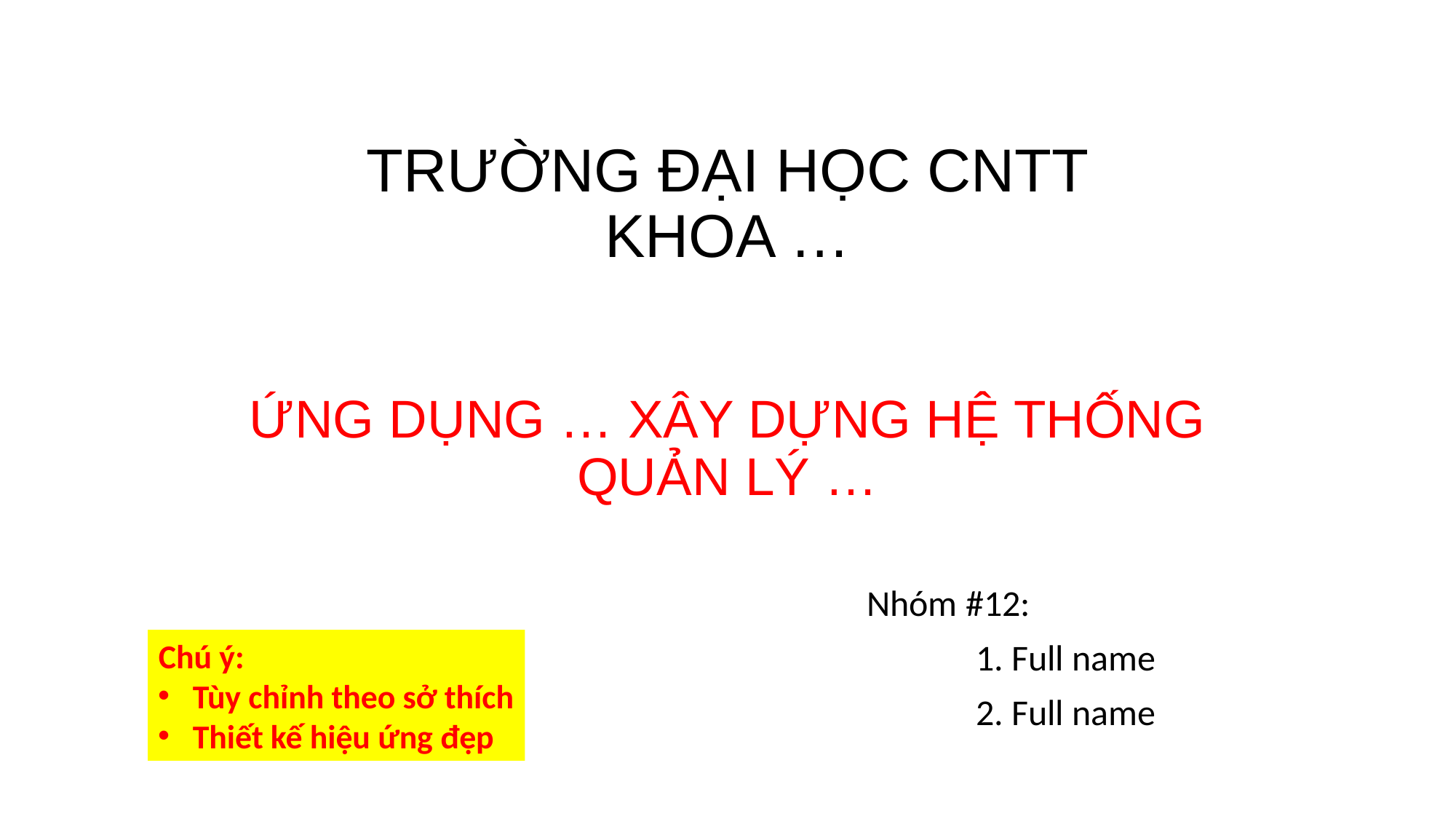

# TRƯỜNG ĐẠI HỌC CNTT KHOA …
ỨNG DỤNG … XÂY DỰNG HỆ THỐNG QUẢN LÝ …
Nhóm #12:
	1. Full name
	2. Full name
Chú ý:
Tùy chỉnh theo sở thích
Thiết kế hiệu ứng đẹp